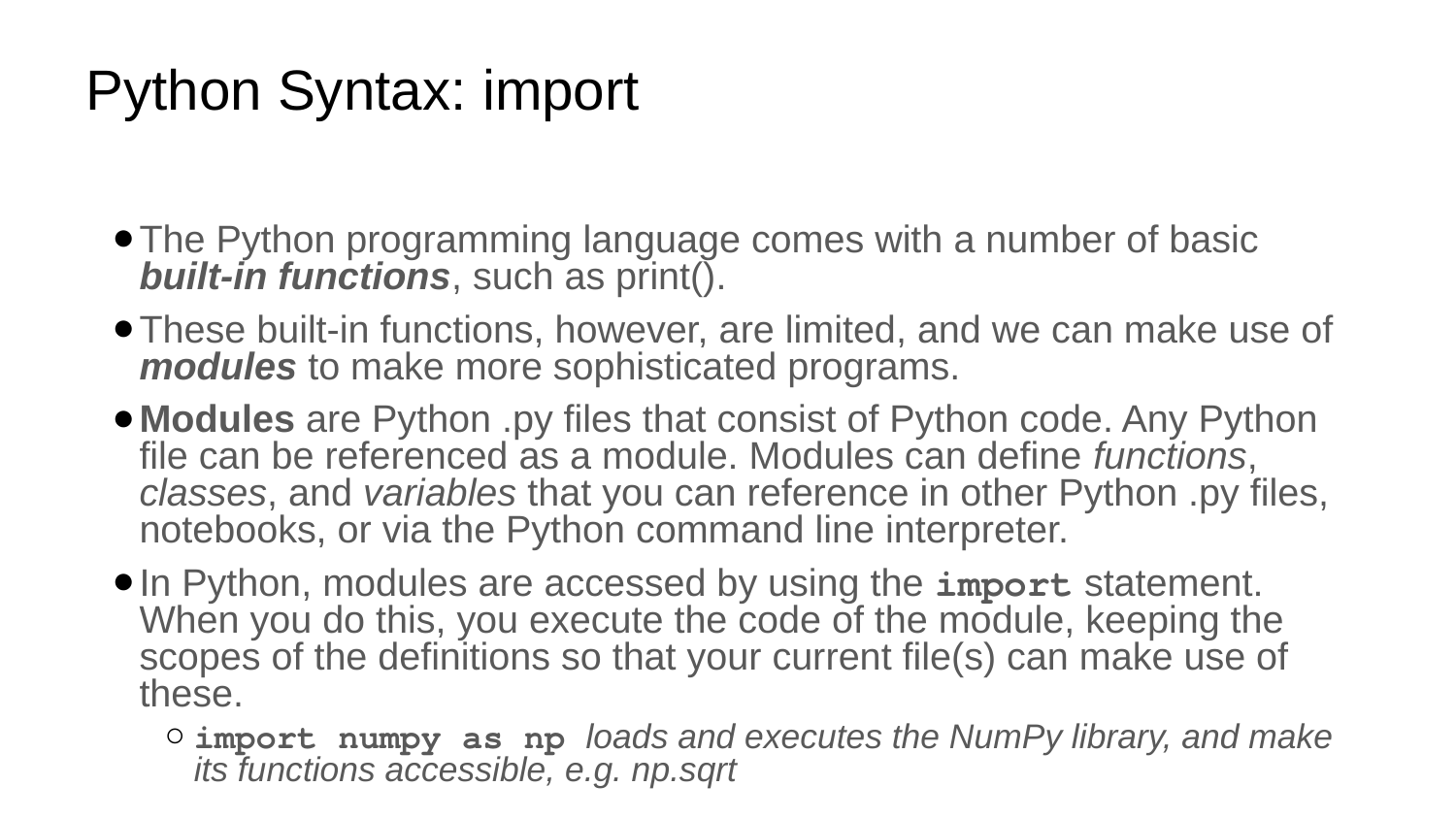

# Python Syntax: import
The Python programming language comes with a number of basic built-in functions, such as print().
These built-in functions, however, are limited, and we can make use of modules to make more sophisticated programs.
Modules are Python .py files that consist of Python code. Any Python file can be referenced as a module. Modules can define functions, classes, and variables that you can reference in other Python .py files, notebooks, or via the Python command line interpreter.
In Python, modules are accessed by using the import statement. When you do this, you execute the code of the module, keeping the scopes of the definitions so that your current file(s) can make use of these.
import numpy as np loads and executes the NumPy library, and make its functions accessible, e.g. np.sqrt